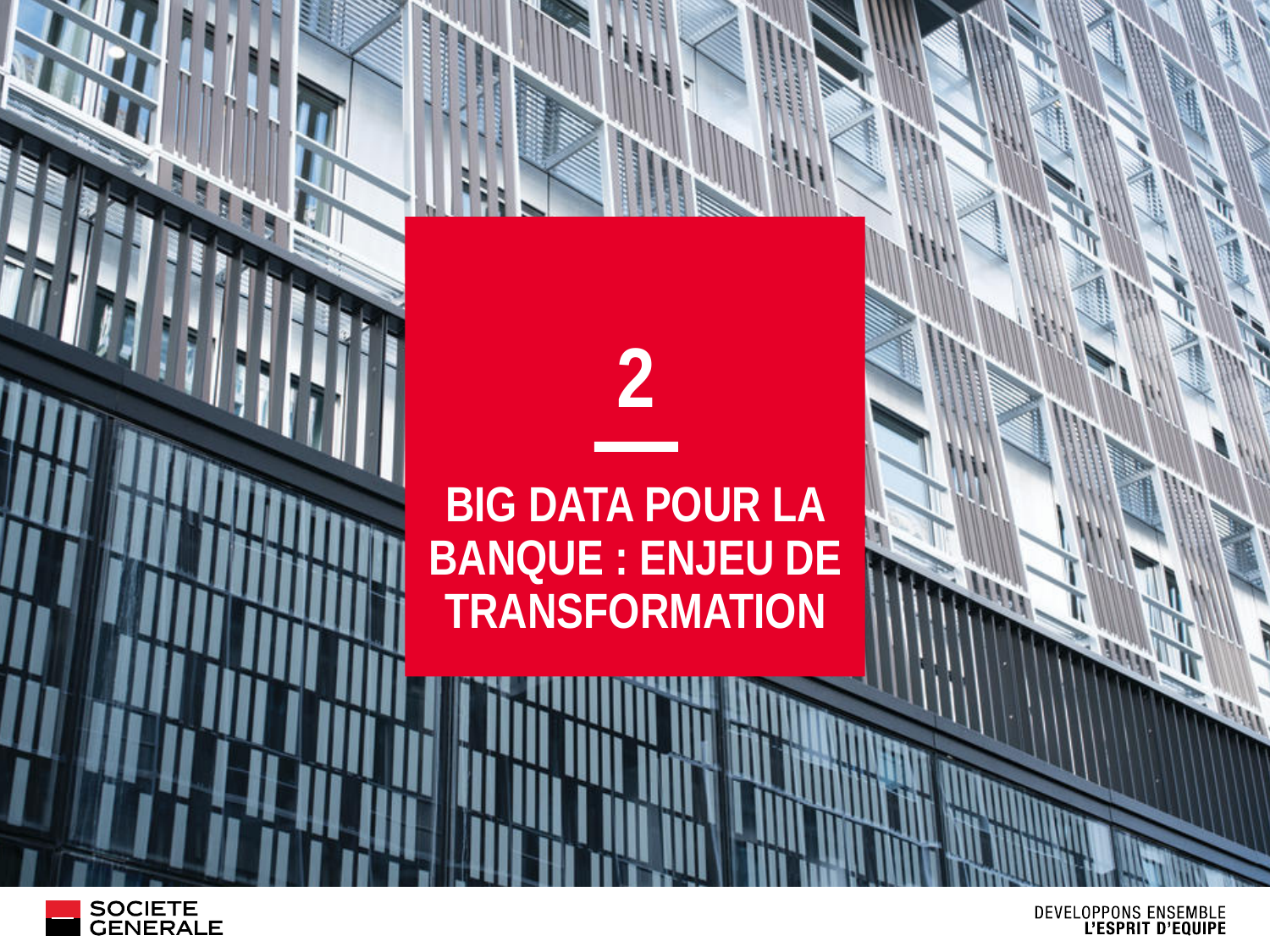

2
# Big data pour la Banque : enjeu de transformation